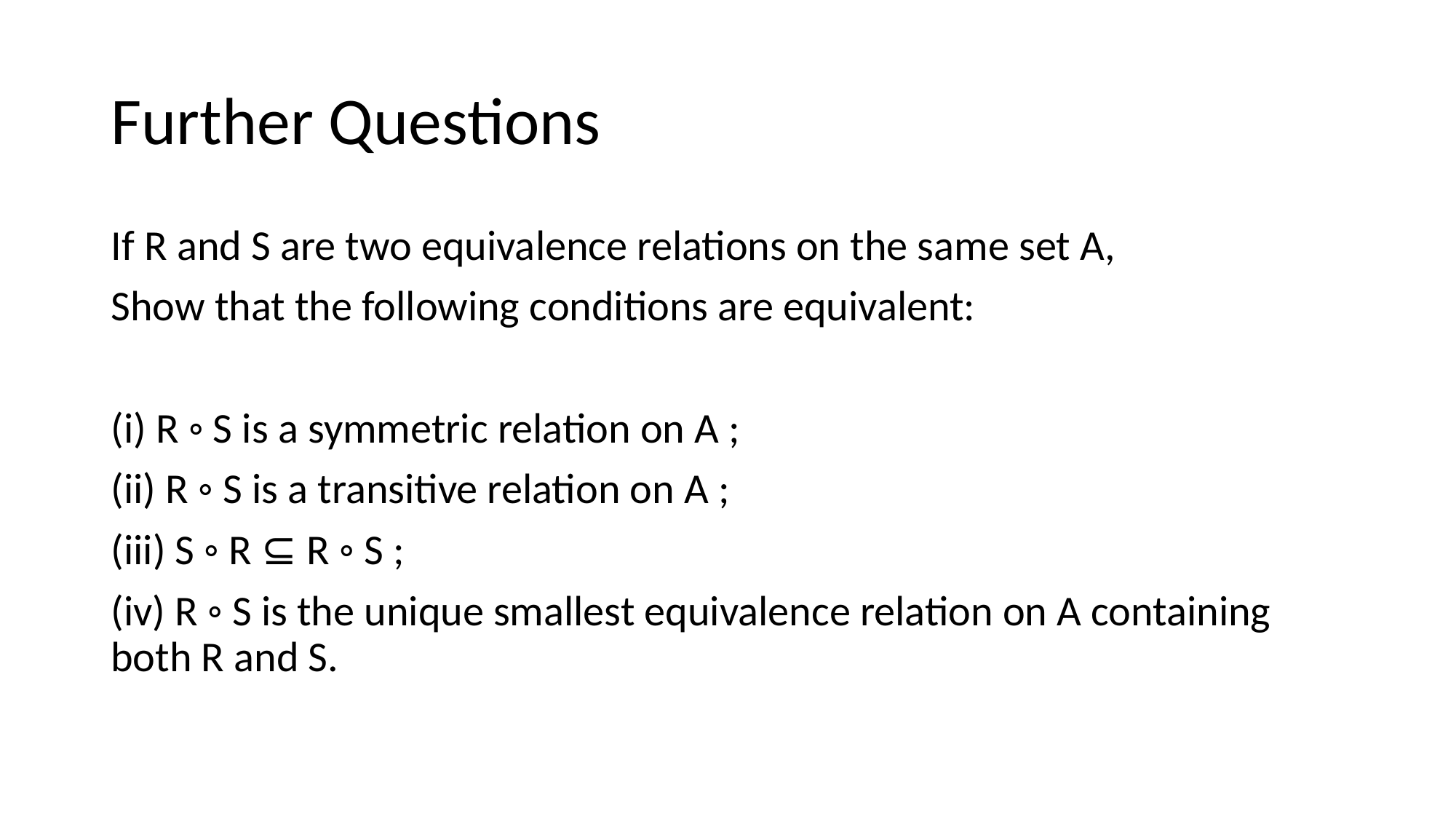

# Further Questions
If R and S are two equivalence relations on the same set A,
Show that the following conditions are equivalent:

(i) R ◦ S is a symmetric relation on A ;
(ii) R ◦ S is a transitive relation on A ;
(iii) S ◦ R ⊆ R ◦ S ;
(iv) R ◦ S is the unique smallest equivalence relation on A containing both R and S.